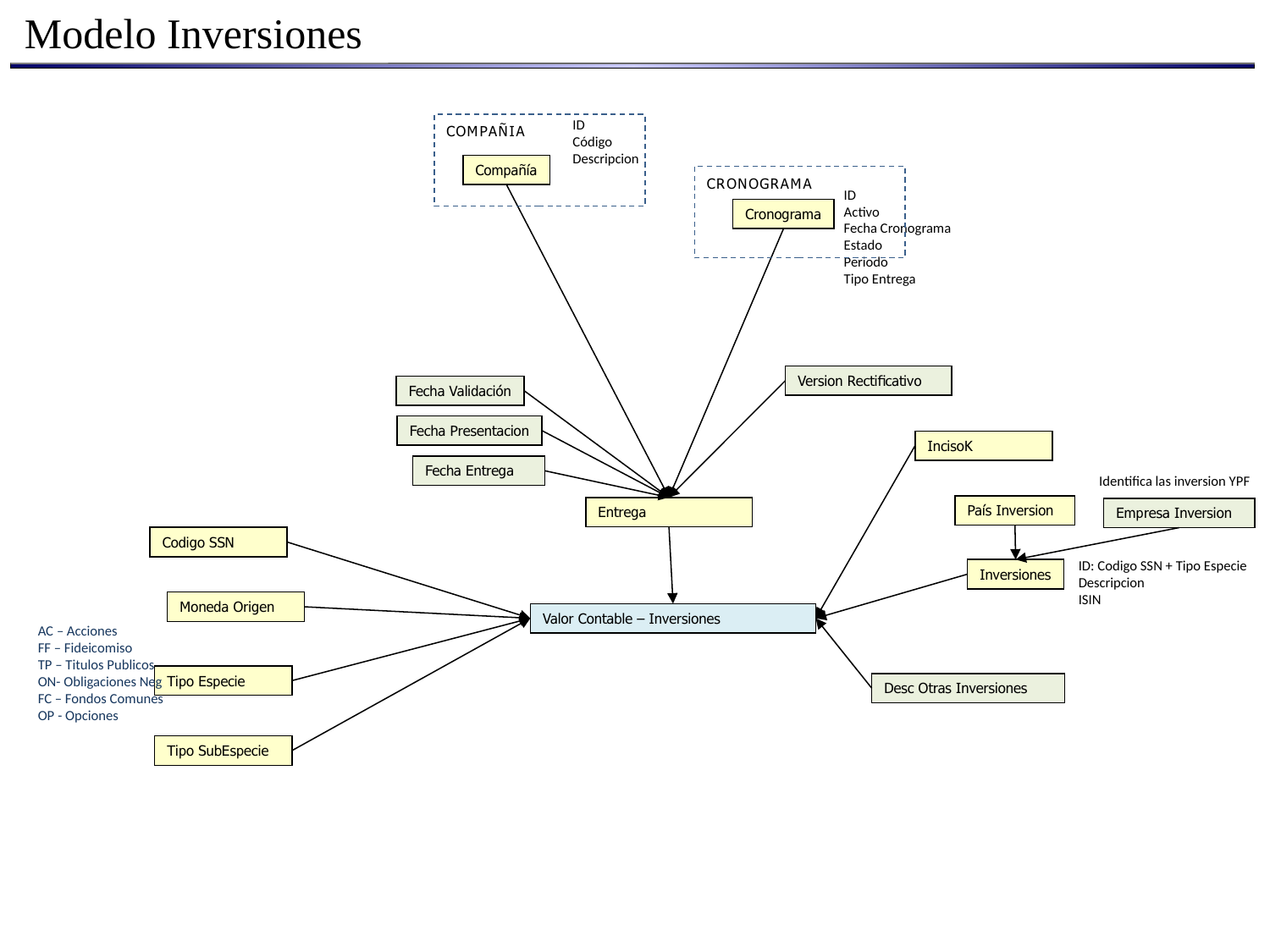

Modelo Inversiones

ID
Código
Descripcion

COMPAÑIA
Compañía

CRONOGRAMA
ID
Activo
Fecha Cronograma
Estado
Periodo
Tipo Entrega
Cronograma
Version Rectificativo
Fecha Validación
Fecha Presentacion
IncisoK
Fecha Entrega
Identifica las inversion YPF
País Inversion
Entrega
Empresa Inversion
Codigo SSN
ID: Codigo SSN + Tipo Especie
Descripcion
ISIN
Inversiones
Moneda Origen
Valor Contable – Inversiones
AC – Acciones
FF – Fideicomiso
TP – Titulos Publicos
ON- Obligaciones Neg
FC – Fondos Comunes
OP - Opciones
Tipo Especie
Desc Otras Inversiones
Tipo SubEspecie